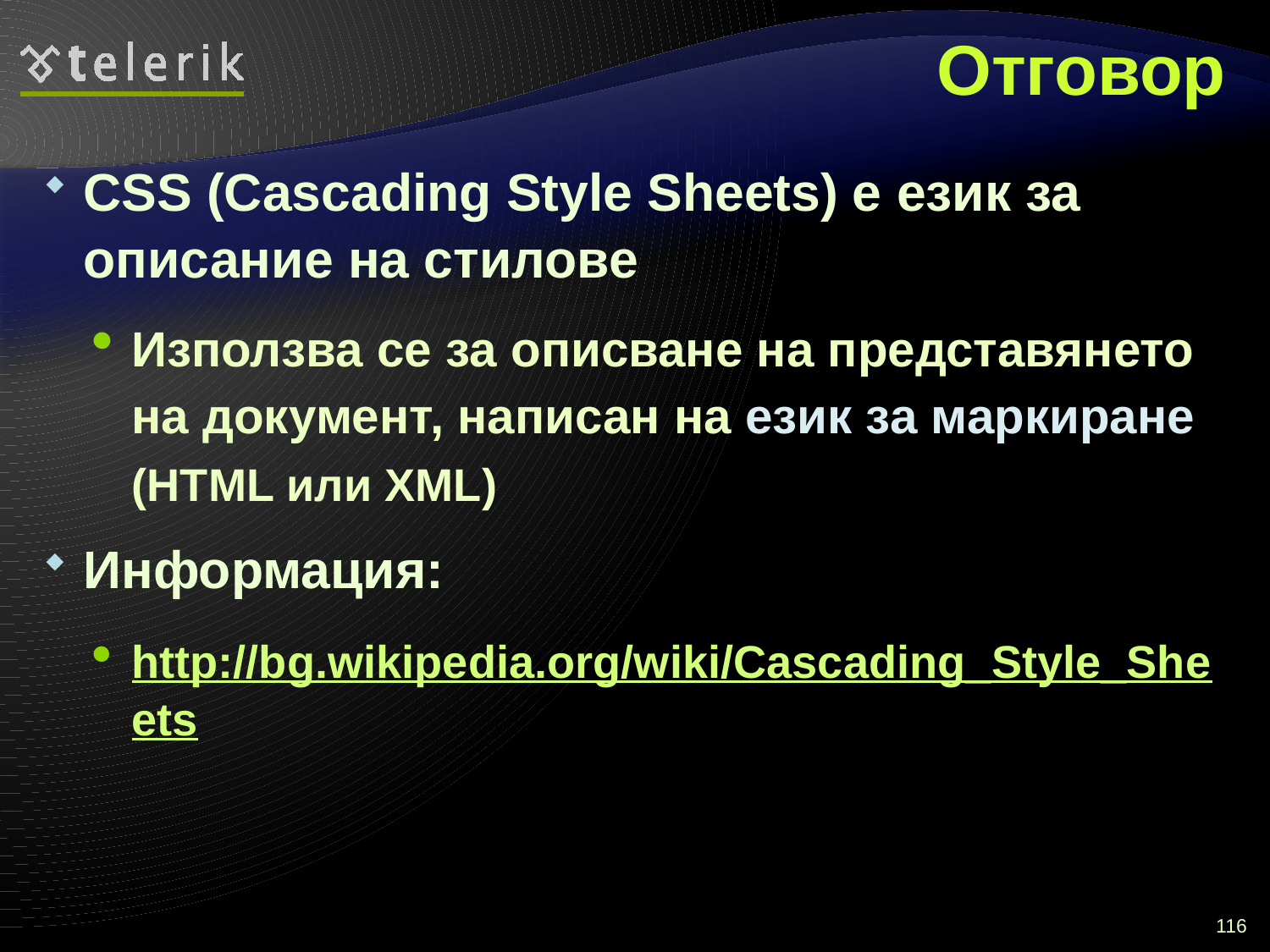

# Отговор
CSS (Cascading Style Sheets) е език за описание на стилове
Използва се за описване на представянето на документ, написан на език за маркиране (HTML или XML)
Информация:
http://bg.wikipedia.org/wiki/Cascading_Style_Sheets
116